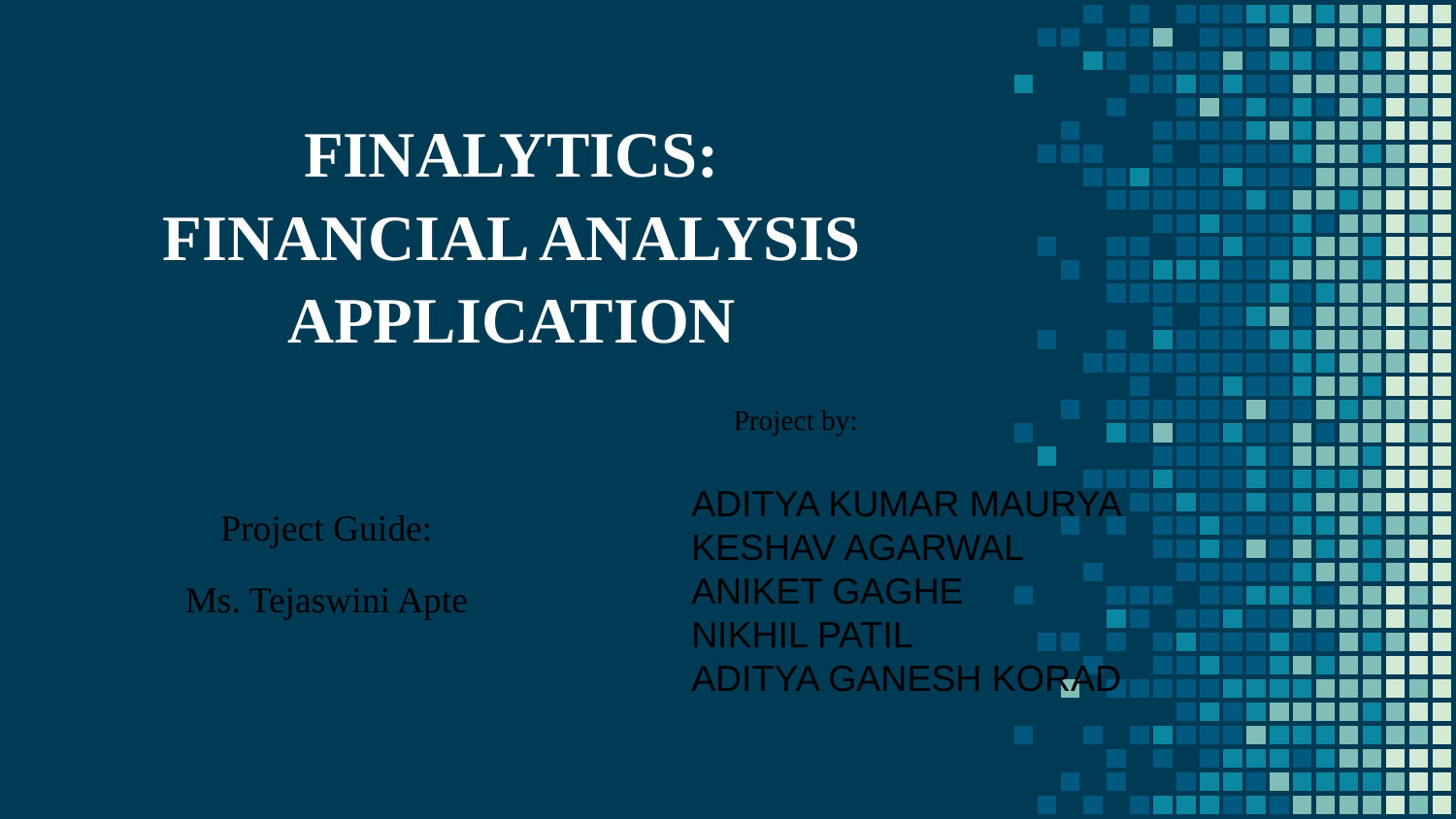

FINALYTICS: FINANCIAL ANALYSIS APPLICATION
      Project by:

ADITYA KUMAR MAURYA
KESHAV AGARWAL
ANIKET GAGHE
NIKHIL PATIL
ADITYA GANESH KORAD
Project Guide:
Ms. Tejaswini Apte